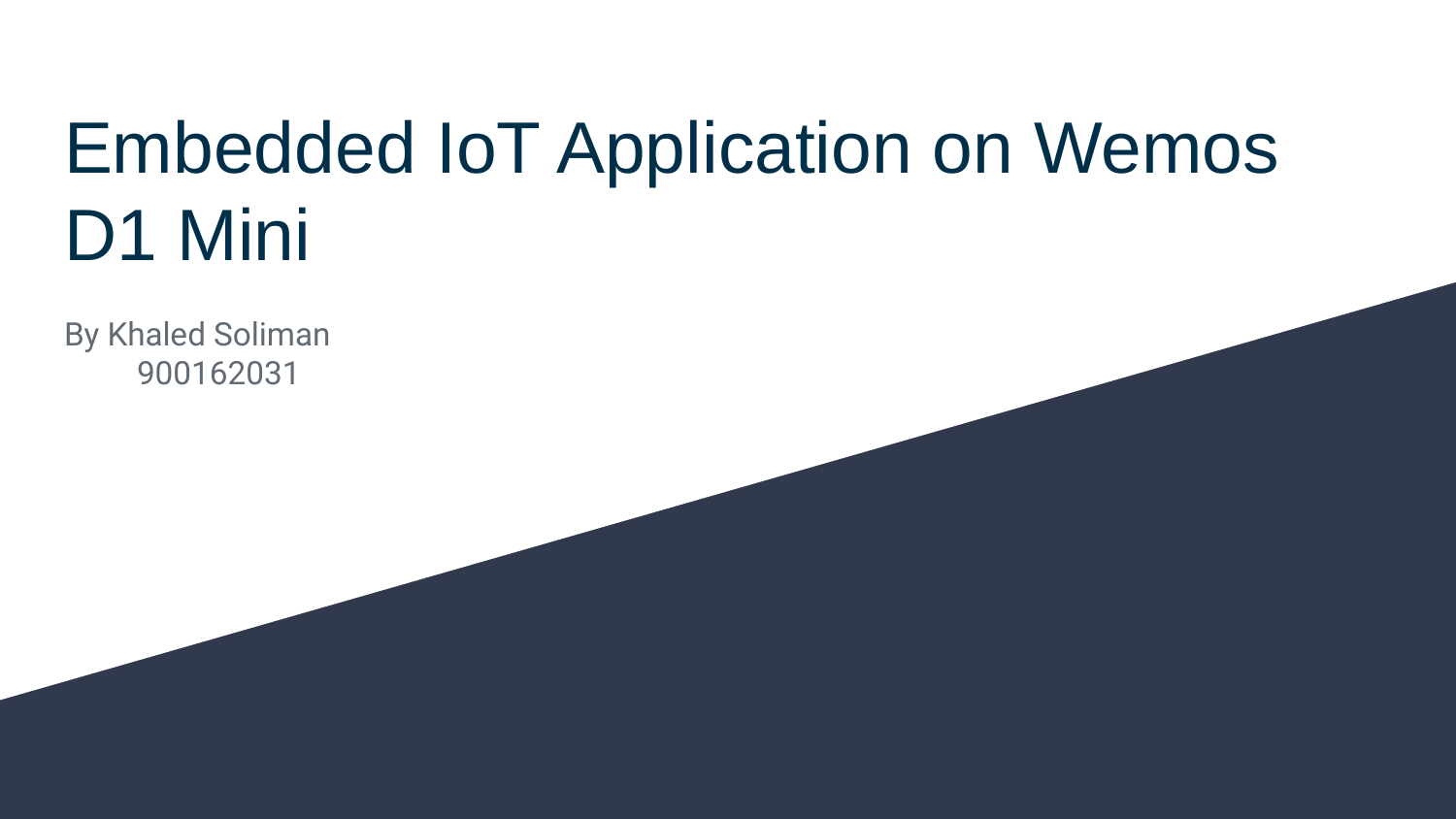

# Embedded IoT Application on Wemos D1 Mini
By Khaled Soliman
900162031